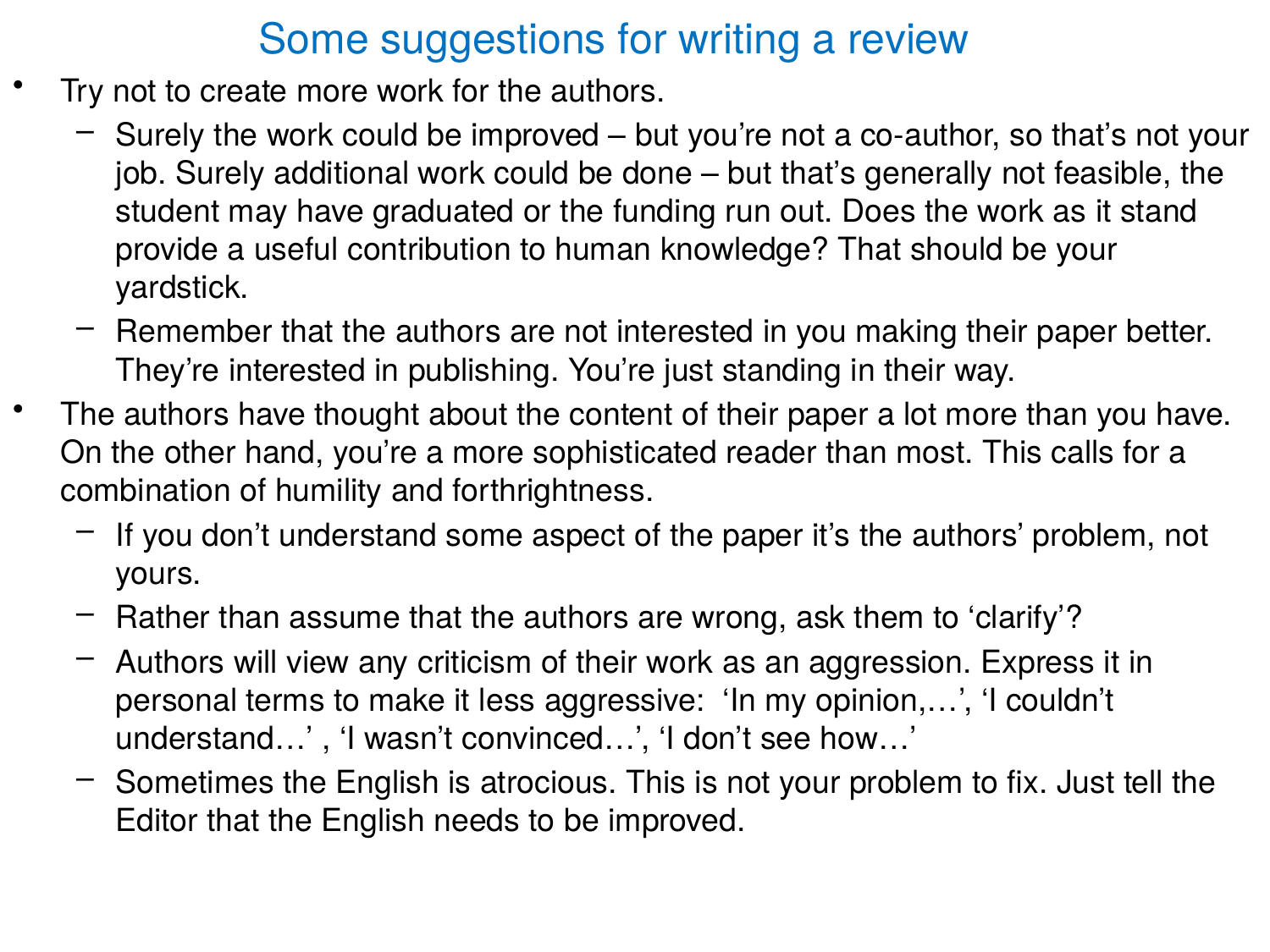

# Some suggestions for writing a review
Try not to create more work for the authors.
Surely the work could be improved – but you’re not a co-author, so that’s not your job. Surely additional work could be done – but that’s generally not feasible, the student may have graduated or the funding run out. Does the work as it stand provide a useful contribution to human knowledge? That should be your yardstick.
Remember that the authors are not interested in you making their paper better. They’re interested in publishing. You’re just standing in their way.
The authors have thought about the content of their paper a lot more than you have. On the other hand, you’re a more sophisticated reader than most. This calls for a combination of humility and forthrightness.
If you don’t understand some aspect of the paper it’s the authors’ problem, not yours.
Rather than assume that the authors are wrong, ask them to ‘clarify’?
Authors will view any criticism of their work as an aggression. Express it in personal terms to make it less aggressive:  ‘In my opinion,…’, ‘I couldn’t understand…’ , ‘I wasn’t convinced…’, ‘I don’t see how…’
Sometimes the English is atrocious. This is not your problem to fix. Just tell the Editor that the English needs to be improved.